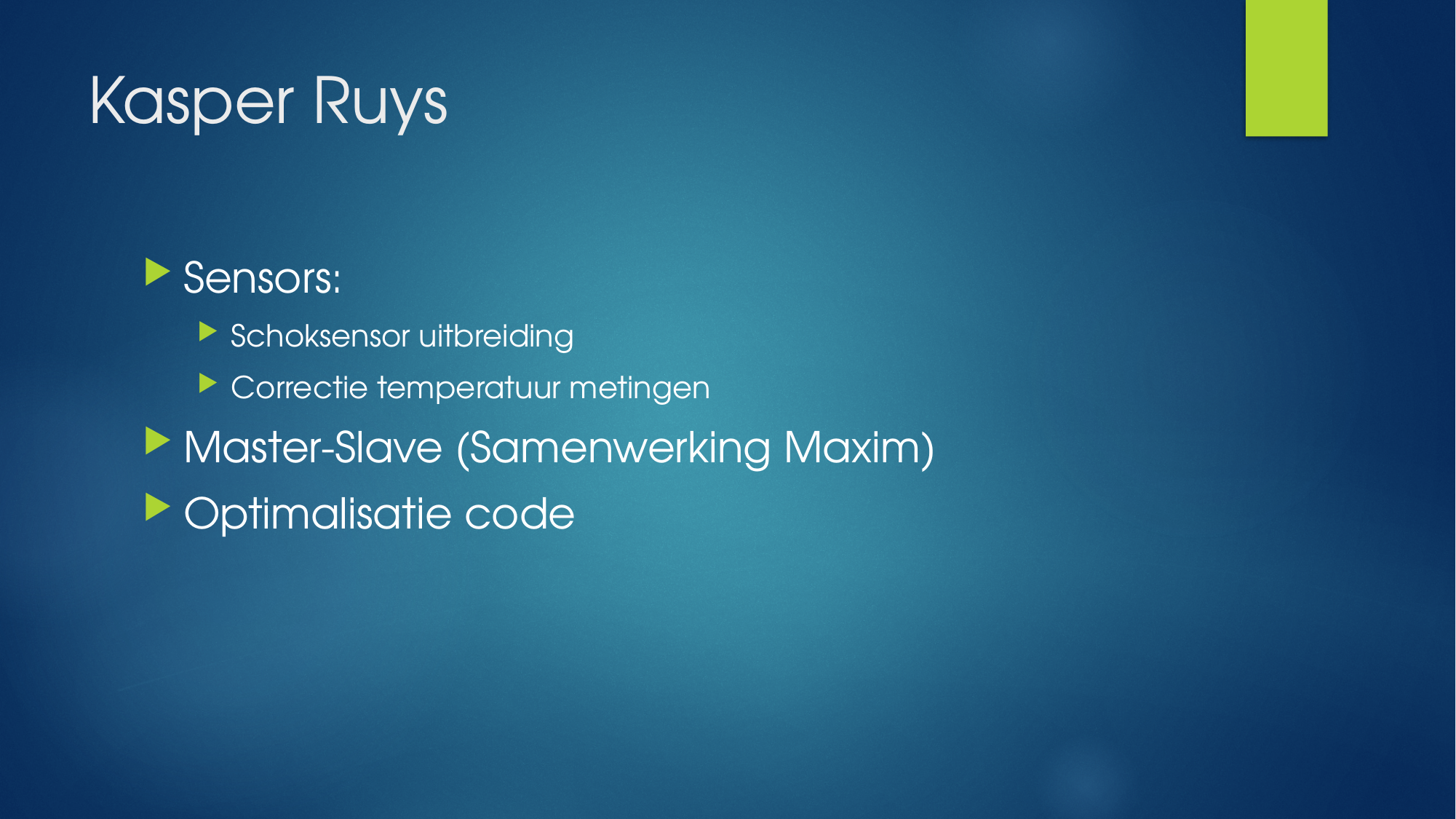

# Kasper Ruys
Sensors:
Schoksensor uitbreiding
Correctie temperatuur metingen
Master-Slave (Samenwerking Maxim)
Optimalisatie code